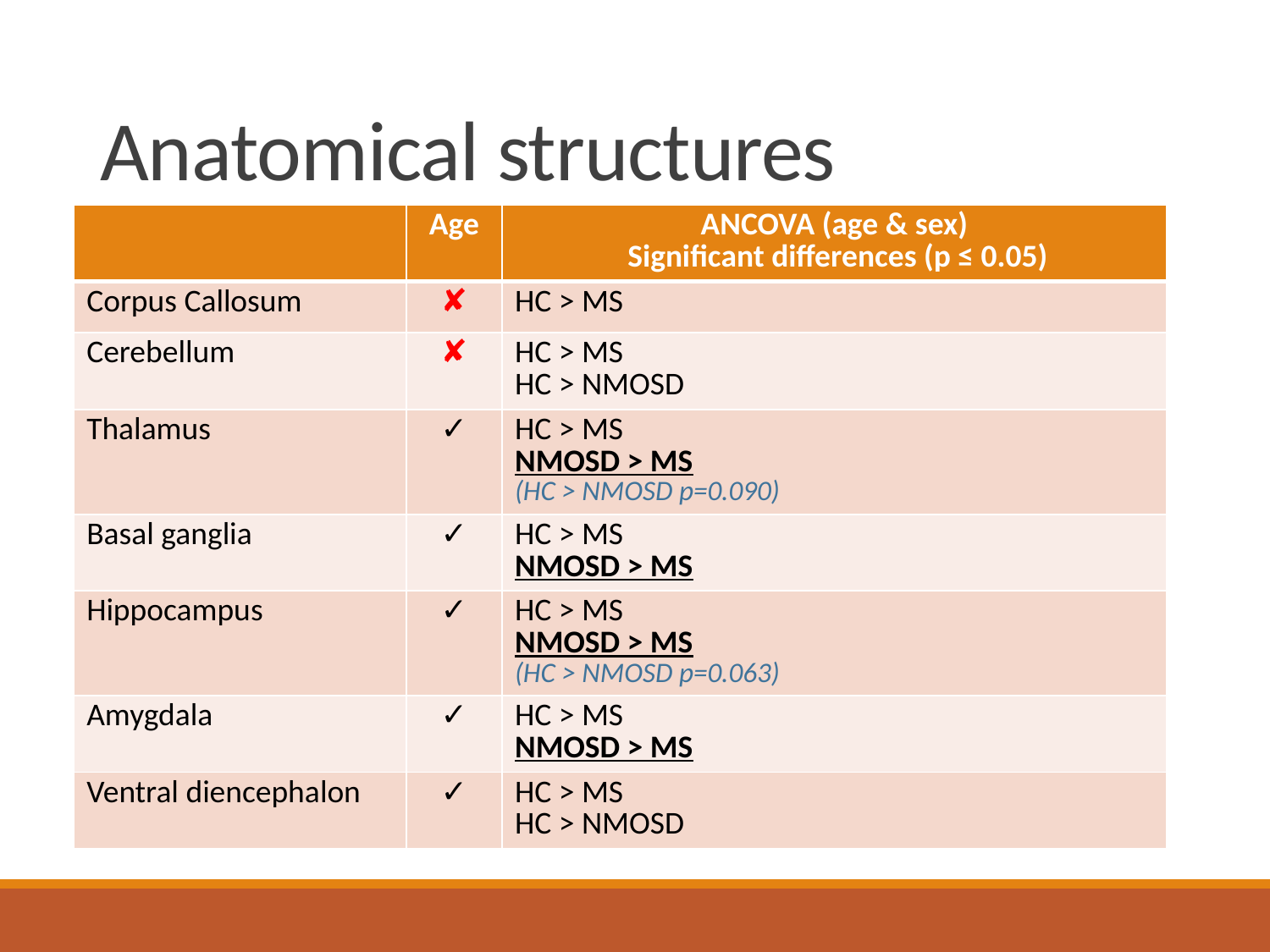

# Anatomical structures
|  | Age | ANCOVA (age & sex) Significant differences (p ≤ 0.05) |
| --- | --- | --- |
| Corpus Callosum | ✘ | HC > MS |
| Cerebellum | ✘ | HC > MS HC > NMOSD |
| Thalamus | ✓ | HC > MS NMOSD > MS (HC > NMOSD p=0.090) |
| Basal ganglia | ✓ | HC > MS NMOSD > MS |
| Hippocampus | ✓ | HC > MS NMOSD > MS (HC > NMOSD p=0.063) |
| Amygdala | ✓ | HC > MS NMOSD > MS |
| Ventral diencephalon | ✓ | HC > MS HC > NMOSD |